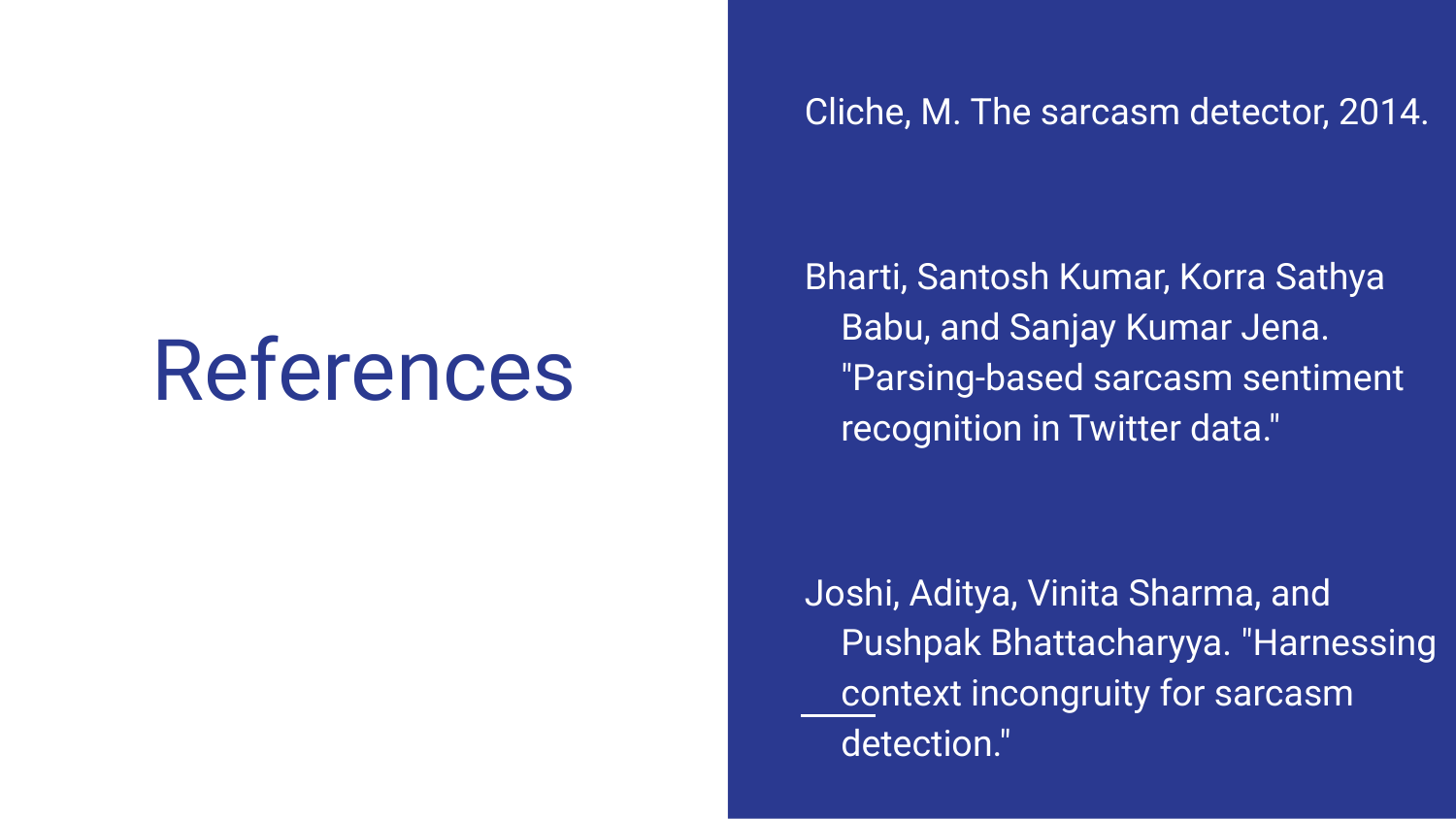

Cliche, M. The sarcasm detector, 2014.

Bharti, Santosh Kumar, Korra Sathya Babu, and Sanjay Kumar Jena. "Parsing-based sarcasm sentiment recognition in Twitter data."

Joshi, Aditya, Vinita Sharma, and Pushpak Bhattacharyya. "Harnessing context incongruity for sarcasm detection."
# References